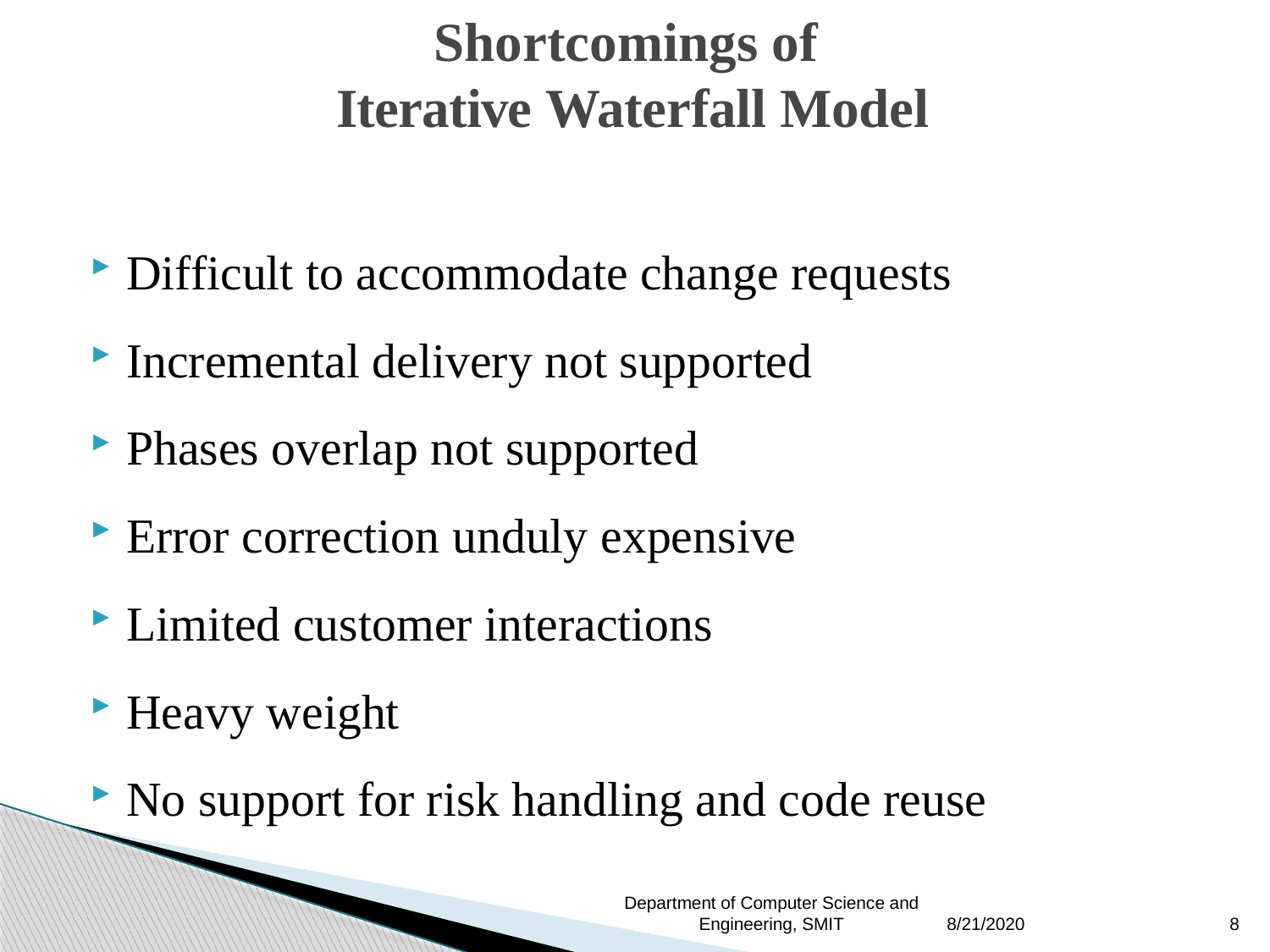

# Shortcomings of Iterative Waterfall Model
Difficult to accommodate change requests
Incremental delivery not supported
Phases overlap not supported
Error correction unduly expensive
Limited customer interactions
Heavy weight
No support for risk handling and code reuse

Department of Computer Science and Engineering, SMIT
8/21/2020
8